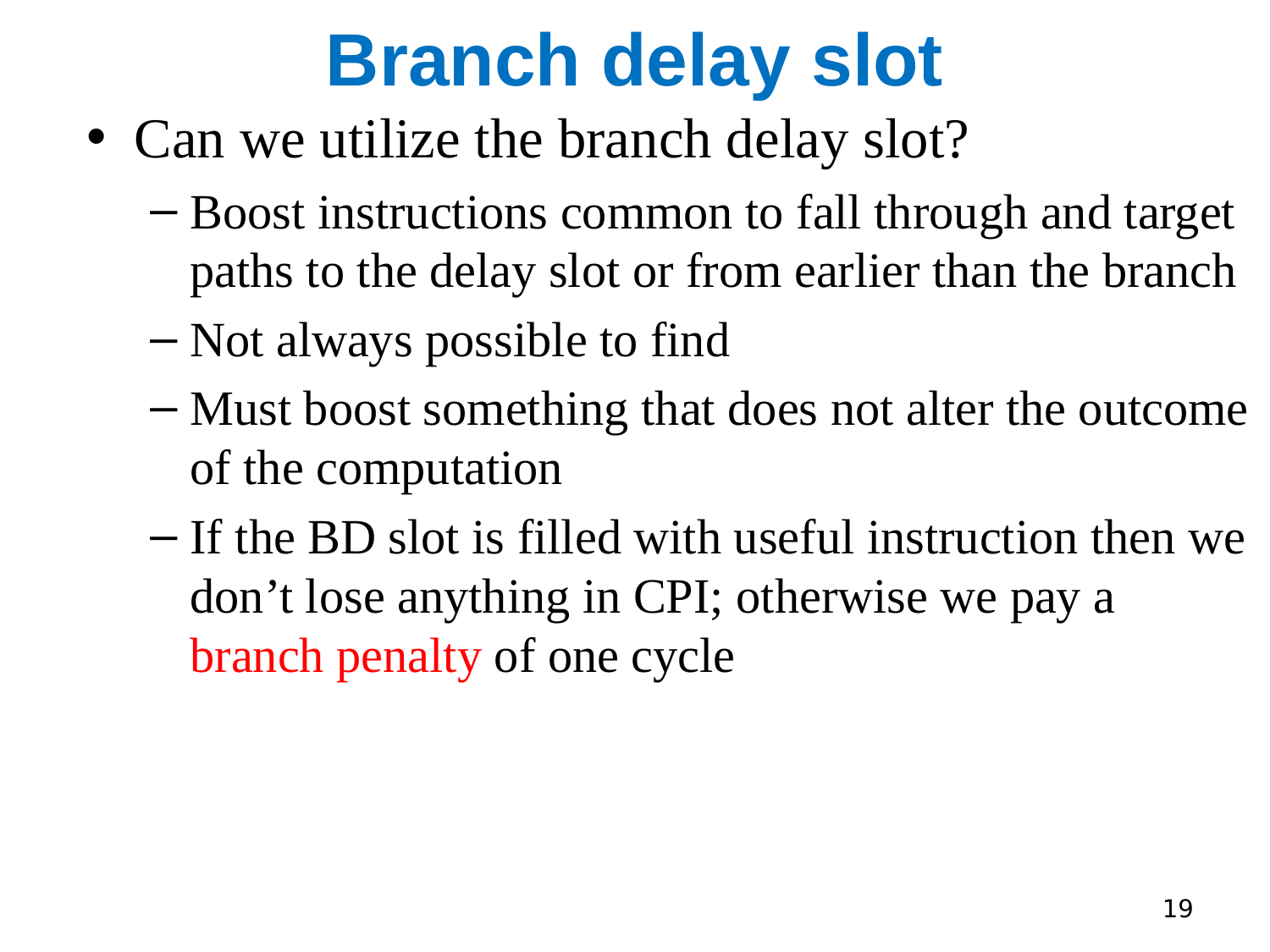

# Branch delay slot
Can we utilize the branch delay slot?
Boost instructions common to fall through and target paths to the delay slot or from earlier than the branch
Not always possible to find
Must boost something that does not alter the outcome of the computation
If the BD slot is filled with useful instruction then we don’t lose anything in CPI; otherwise we pay a branch penalty of one cycle
19